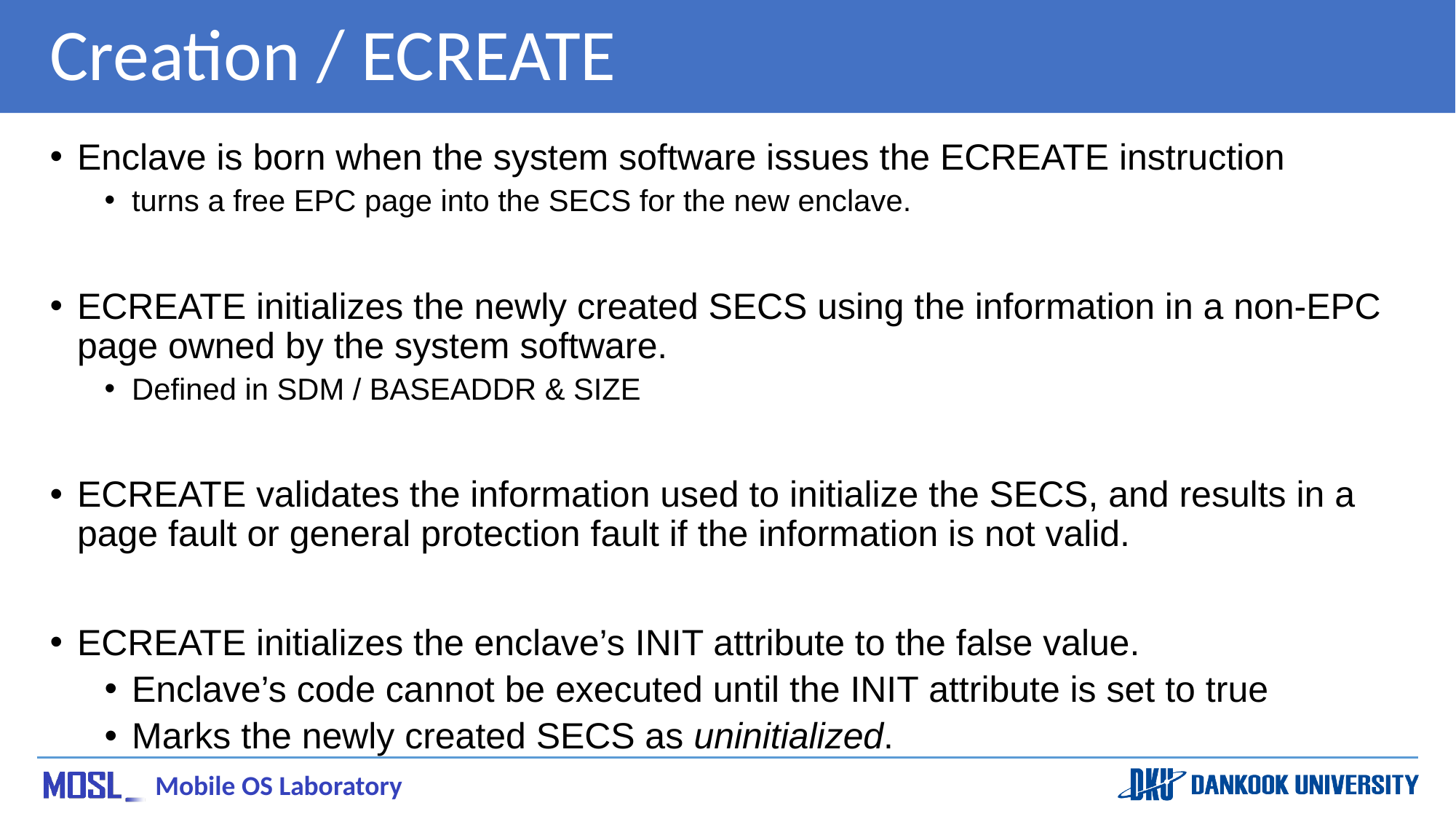

# Creation / ECREATE
Enclave is born when the system software issues the ECREATE instruction
turns a free EPC page into the SECS for the new enclave.

ECREATE initializes the newly created SECS using the information in a non-EPC page owned by the system software.
Defined in SDM / BASEADDR & SIZE

ECREATE validates the information used to initialize the SECS, and results in a page fault or general protection fault if the information is not valid.

ECREATE initializes the enclave’s INIT attribute to the false value.
Enclave’s code cannot be executed until the INIT attribute is set to true
Marks the newly created SECS as uninitialized.